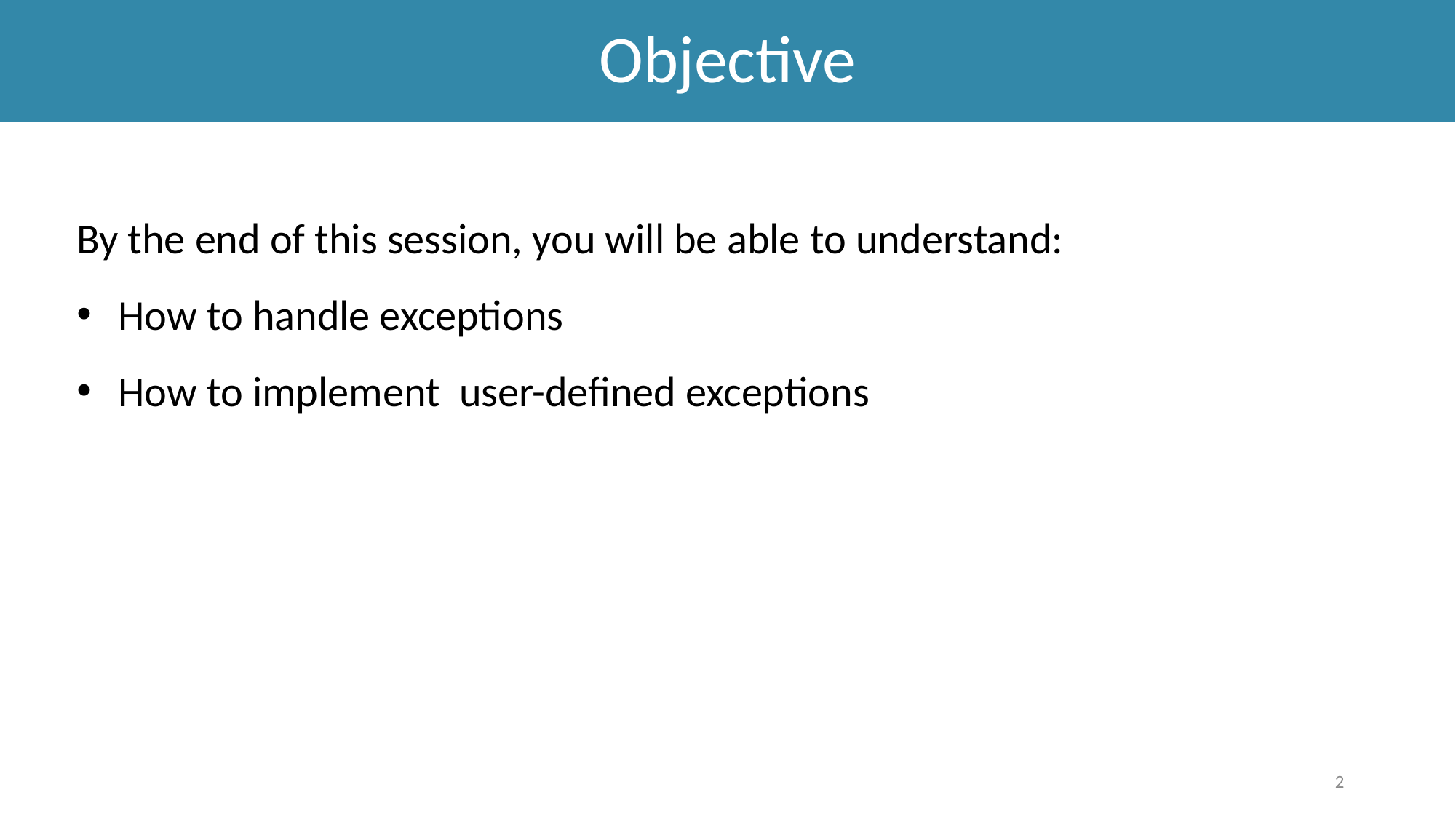

# Objective
By the end of this session, you will be able to understand:
How to handle exceptions
How to implement  user-defined exceptions

2